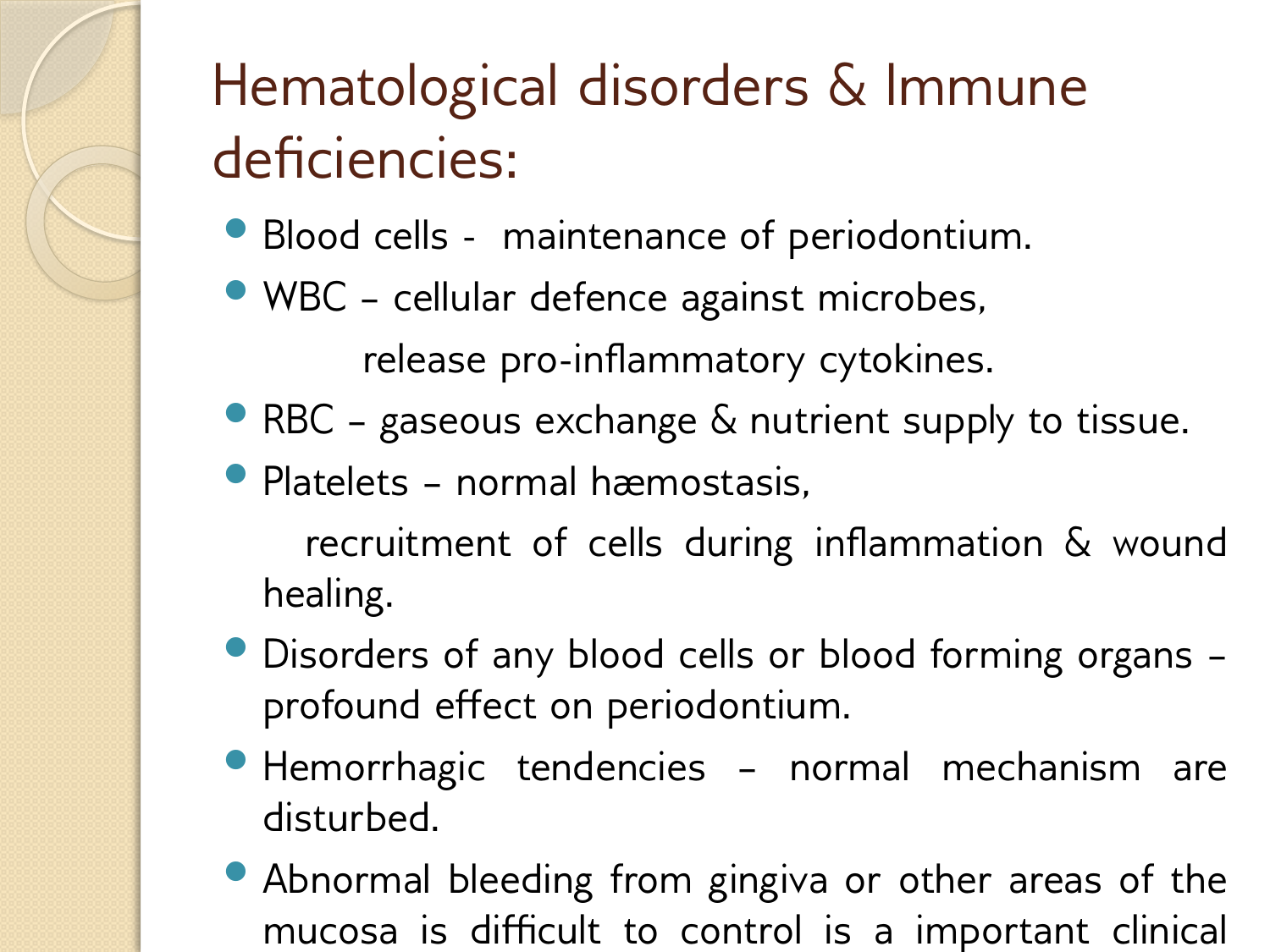

# Hematological disorders & Immune deficiencies:
Blood cells -  maintenance of periodontium.
WBC – cellular defence against microbes,
           release pro-inflammatory cytokines.
RBC – gaseous exchange & nutrient supply to tissue.
Platelets – normal haemostasis,
    recruitment of cells during inflammation & wound healing.
Disorders of any blood cells or blood forming organs – profound effect on periodontium.
Hemorrhagic tendencies – normal mechanism are disturbed.
Abnormal bleeding from gingiva or other areas of the mucosa is difficult to control is a important clinical sign.